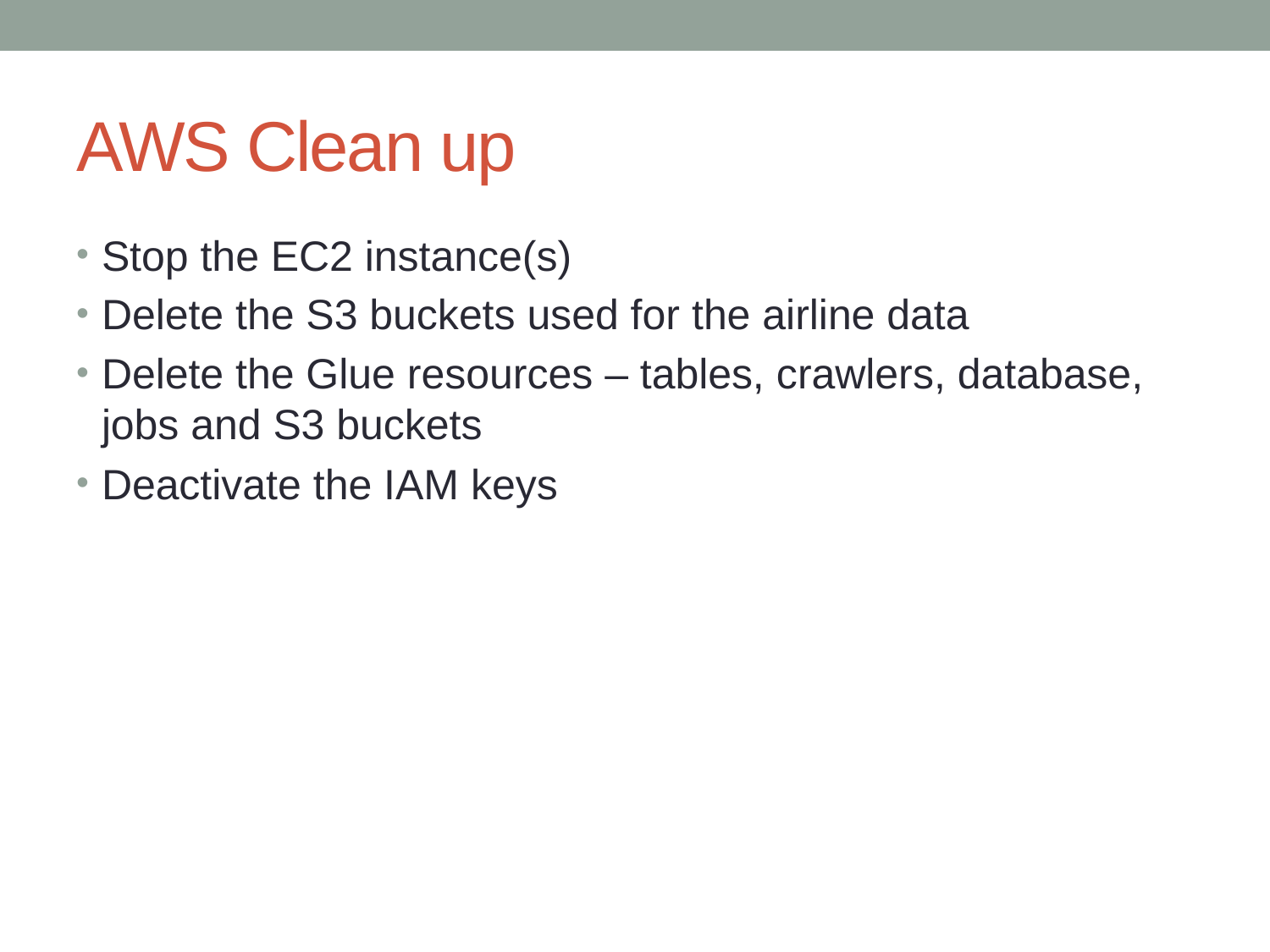

# AWS Clean up
Stop the EC2 instance(s)
Delete the S3 buckets used for the airline data
Delete the Glue resources – tables, crawlers, database, jobs and S3 buckets
Deactivate the IAM keys